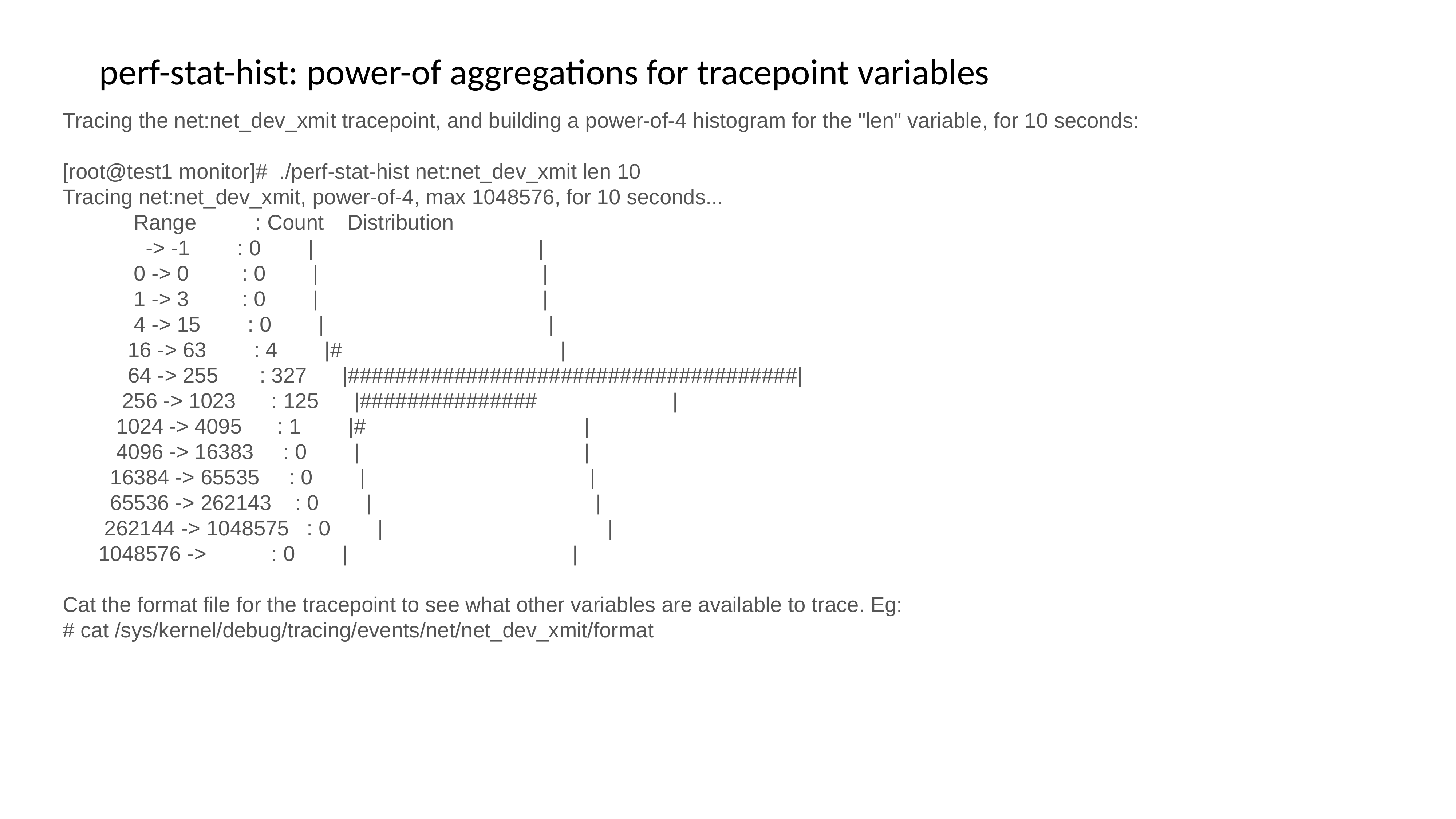

perf-stat-hist: power-of aggregations for tracepoint variables
Tracing the net:net_dev_xmit tracepoint, and building a power-of-4 histogram for the "len" variable, for 10 seconds:

[root@test1 monitor]#  ./perf-stat-hist net:net_dev_xmit len 10
Tracing net:net_dev_xmit, power-of-4, max 1048576, for 10 seconds...
            Range          : Count    Distribution
              -> -1        : 0        |                                      |
            0 -> 0         : 0        |                                      |
            1 -> 3         : 0        |                                      |
            4 -> 15        : 0        |                                      |
           16 -> 63        : 4        |#                                     |
           64 -> 255       : 327      |######################################|
          256 -> 1023      : 125      |###############                       |
         1024 -> 4095      : 1        |#                                     |
         4096 -> 16383     : 0        |                                      |
        16384 -> 65535     : 0        |                                      |
        65536 -> 262143    : 0        |                                      |
       262144 -> 1048575   : 0        |                                      |
      1048576 ->           : 0        |                                      |

Cat the format file for the tracepoint to see what other variables are available to trace. Eg:
# cat /sys/kernel/debug/tracing/events/net/net_dev_xmit/format